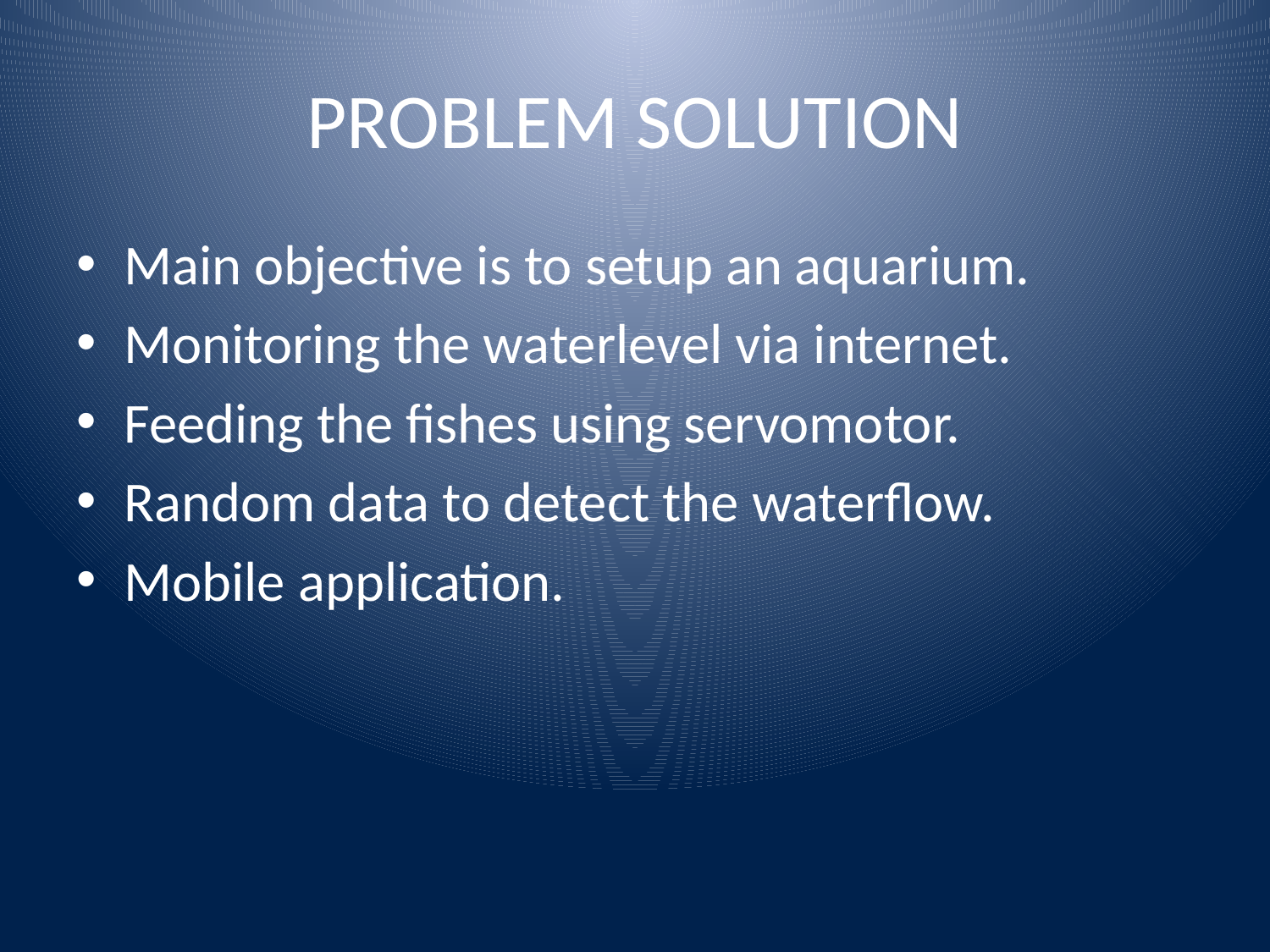

# PROBLEM SOLUTION
Main objective is to setup an aquarium.
Monitoring the waterlevel via internet.
Feeding the fishes using servomotor.
Random data to detect the waterflow.
Mobile application.